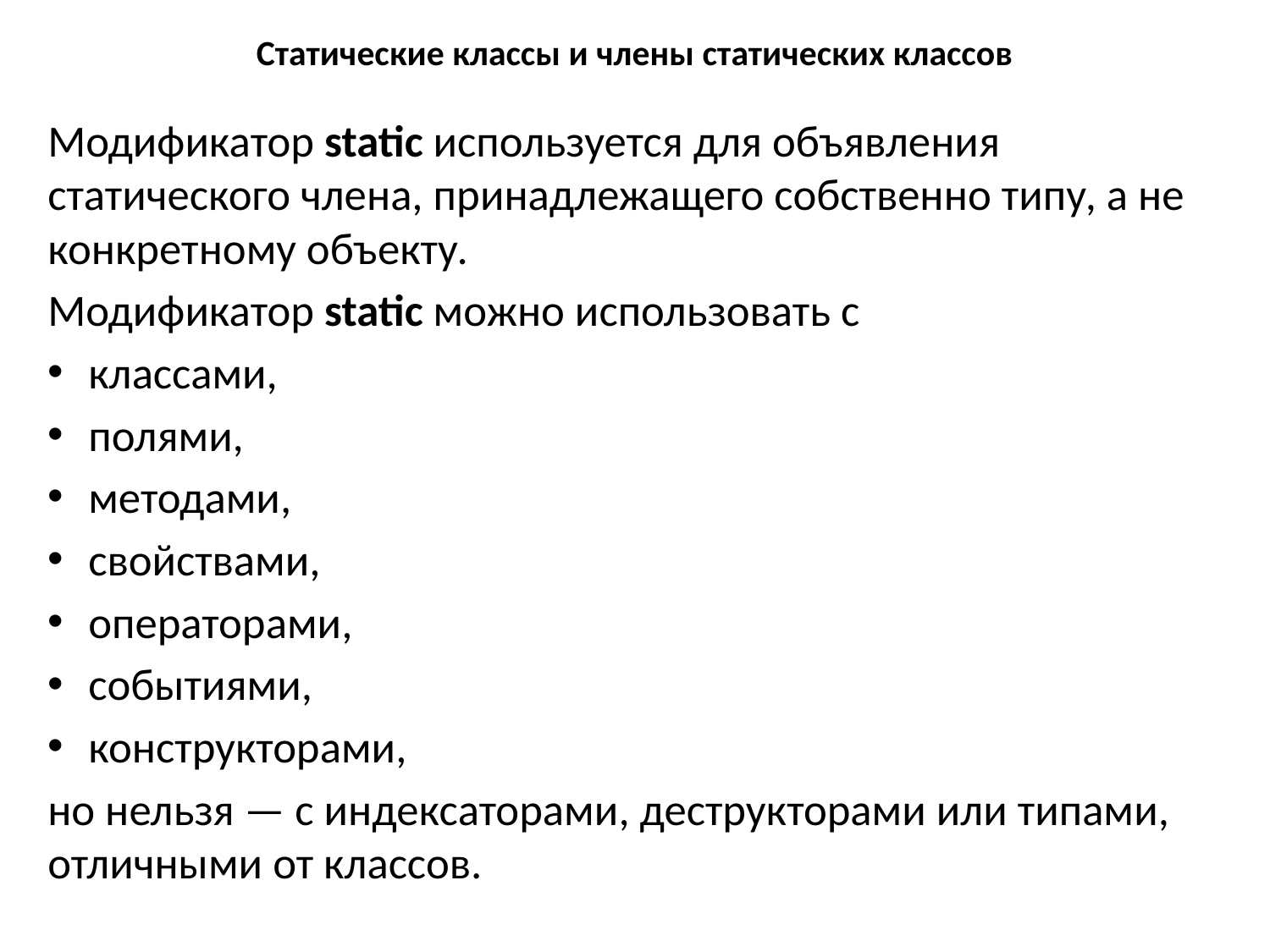

# Статические классы и члены статических классов
Модификатор static используется для объявления статического члена, принадлежащего собственно типу, а не конкретному объекту.
Модификатор static можно использовать с
классами,
полями,
методами,
свойствами,
операторами,
событиями,
конструкторами,
но нельзя — с индексаторами, деструкторами или типами, отличными от классов.